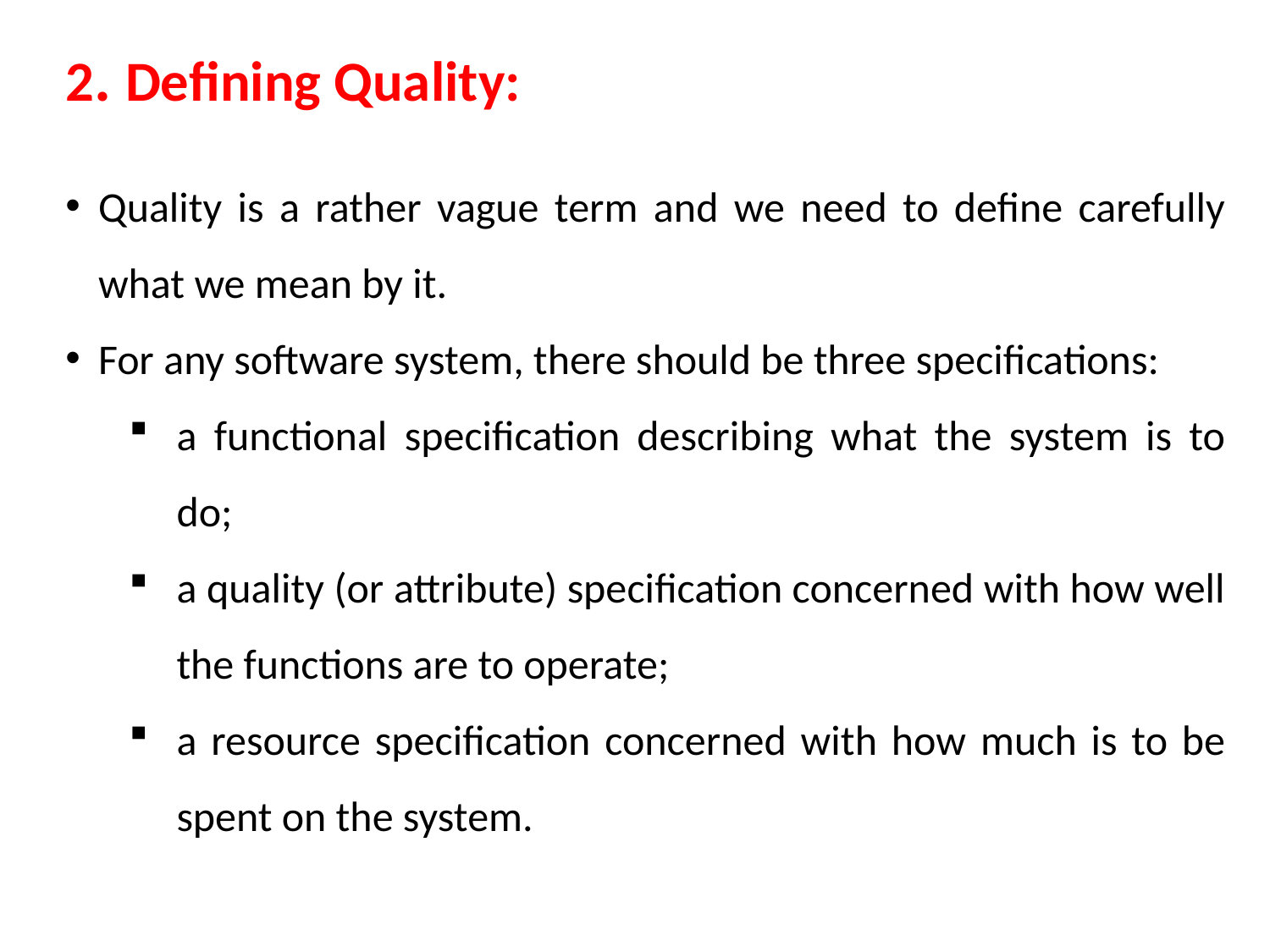

2. Defining Quality:
Quality is a rather vague term and we need to define carefully what we mean by it.
For any software system, there should be three specifications:
a functional specification describing what the system is to do;
a quality (or attribute) specification concerned with how well the functions are to operate;
a resource specification concerned with how much is to be spent on the system.